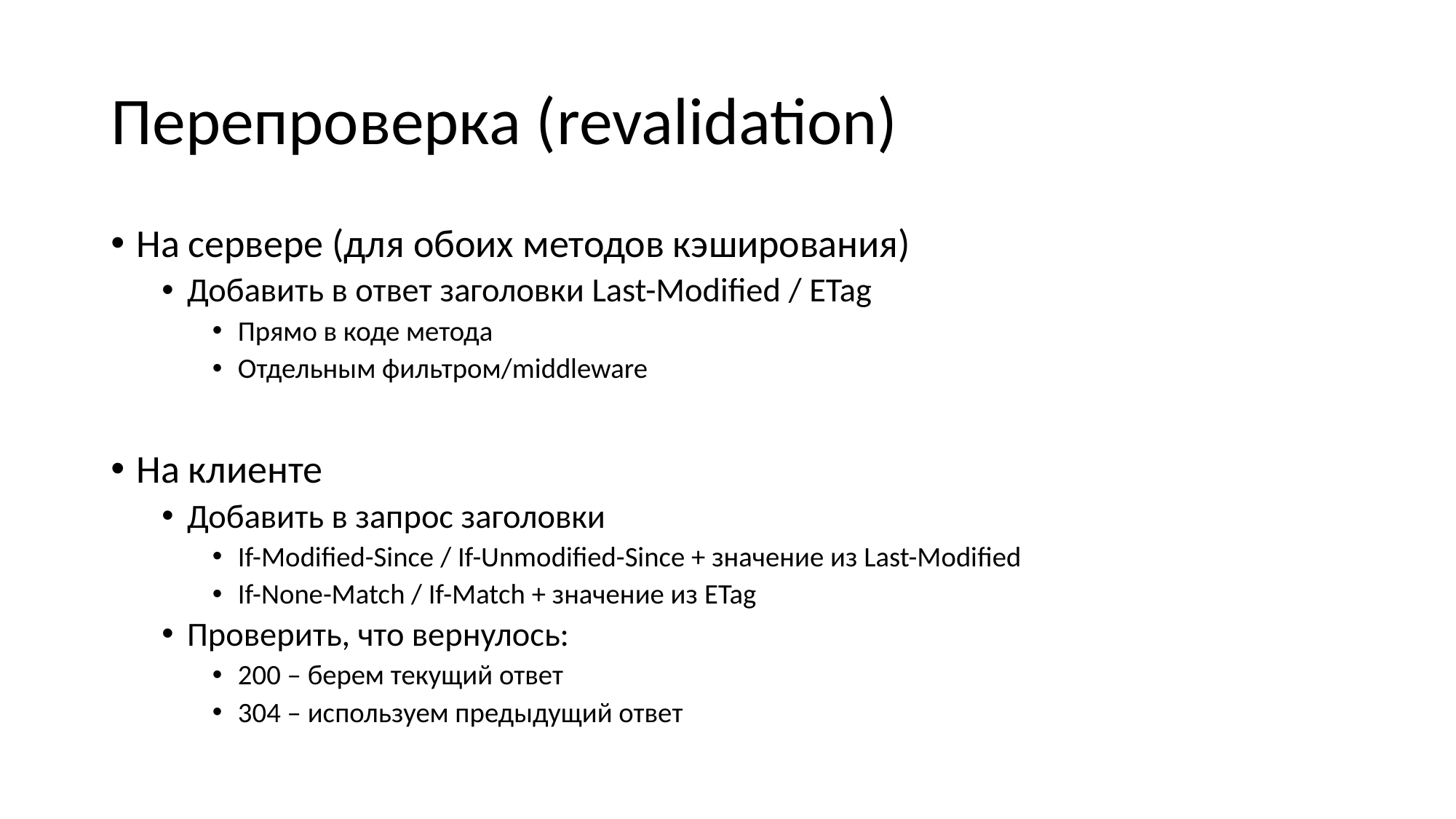

# Перепроверка (revalidation)
На сервере (для обоих методов кэширования)
Добавить в ответ заголовки Last-Modified / ETag
Прямо в коде метода
Отдельным фильтром/middleware

На клиенте
Добавить в запрос заголовки
If-Modified-Since / If-Unmodified-Since + значение из Last-Modified
If-None-Match / If-Match + значение из ETag
Проверить, что вернулось:
200 – берем текущий ответ
304 – используем предыдущий ответ